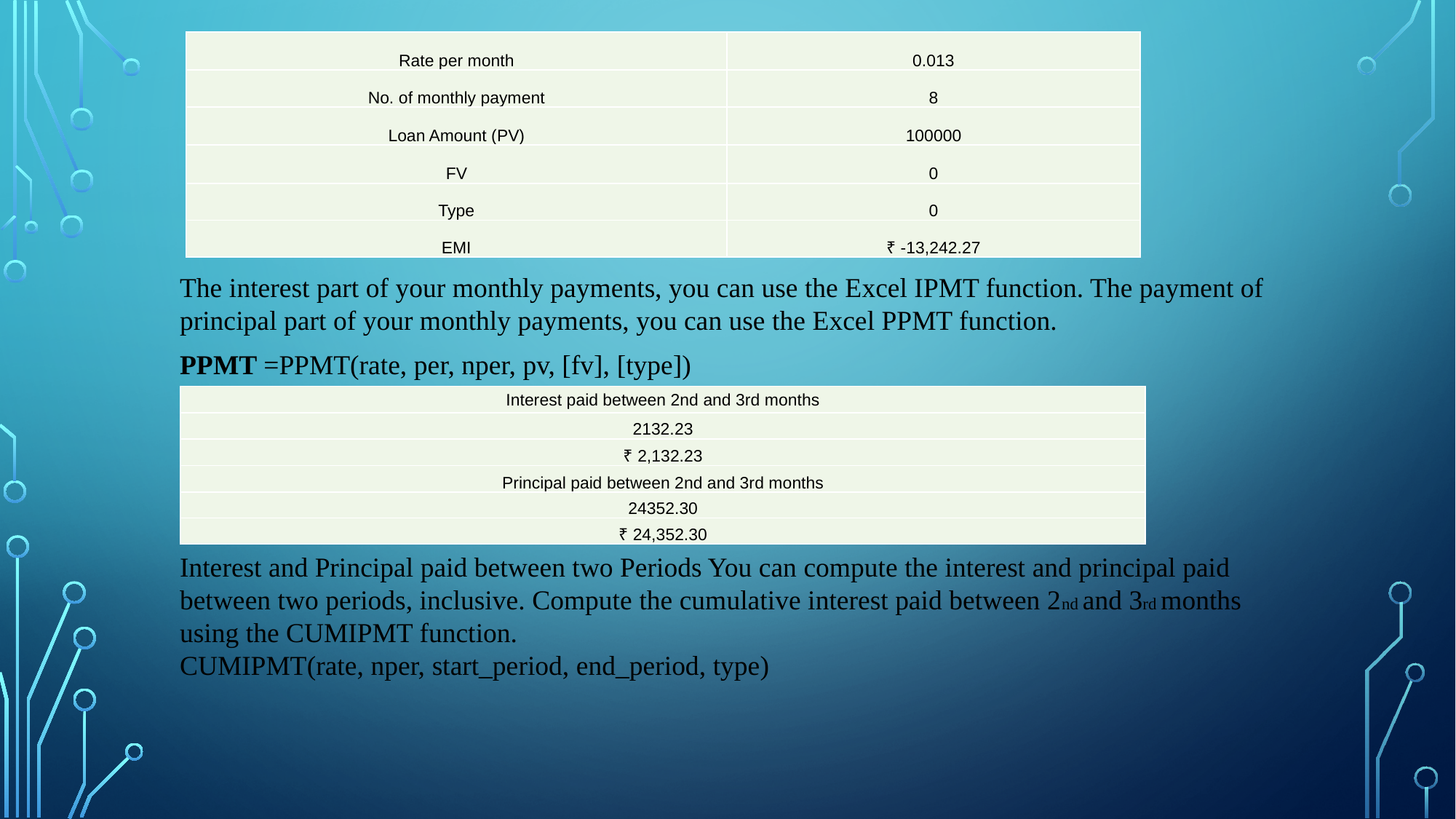

| Rate per month | 0.013 |
| --- | --- |
| No. of monthly payment | 8 |
| Loan Amount (PV) | 100000 |
| FV | 0 |
| Type | 0 |
| EMI | ₹ -13,242.27 |
The interest part of your monthly payments, you can use the Excel IPMT function. The payment of principal part of your monthly payments, you can use the Excel PPMT function.
PPMT =PPMT(rate, per, nper, pv, [fv], [type])
| Interest paid between 2nd and 3rd months |
| --- |
| 2132.23 |
| ₹ 2,132.23 |
| Principal paid between 2nd and 3rd months |
| 24352.30 |
| ₹ 24,352.30 |
Interest and Principal paid between two Periods You can compute the interest and principal paid between two periods, inclusive. Compute the cumulative interest paid between 2nd and 3rd months using the CUMIPMT function.
CUMIPMT(rate, nper, start_period, end_period, type)